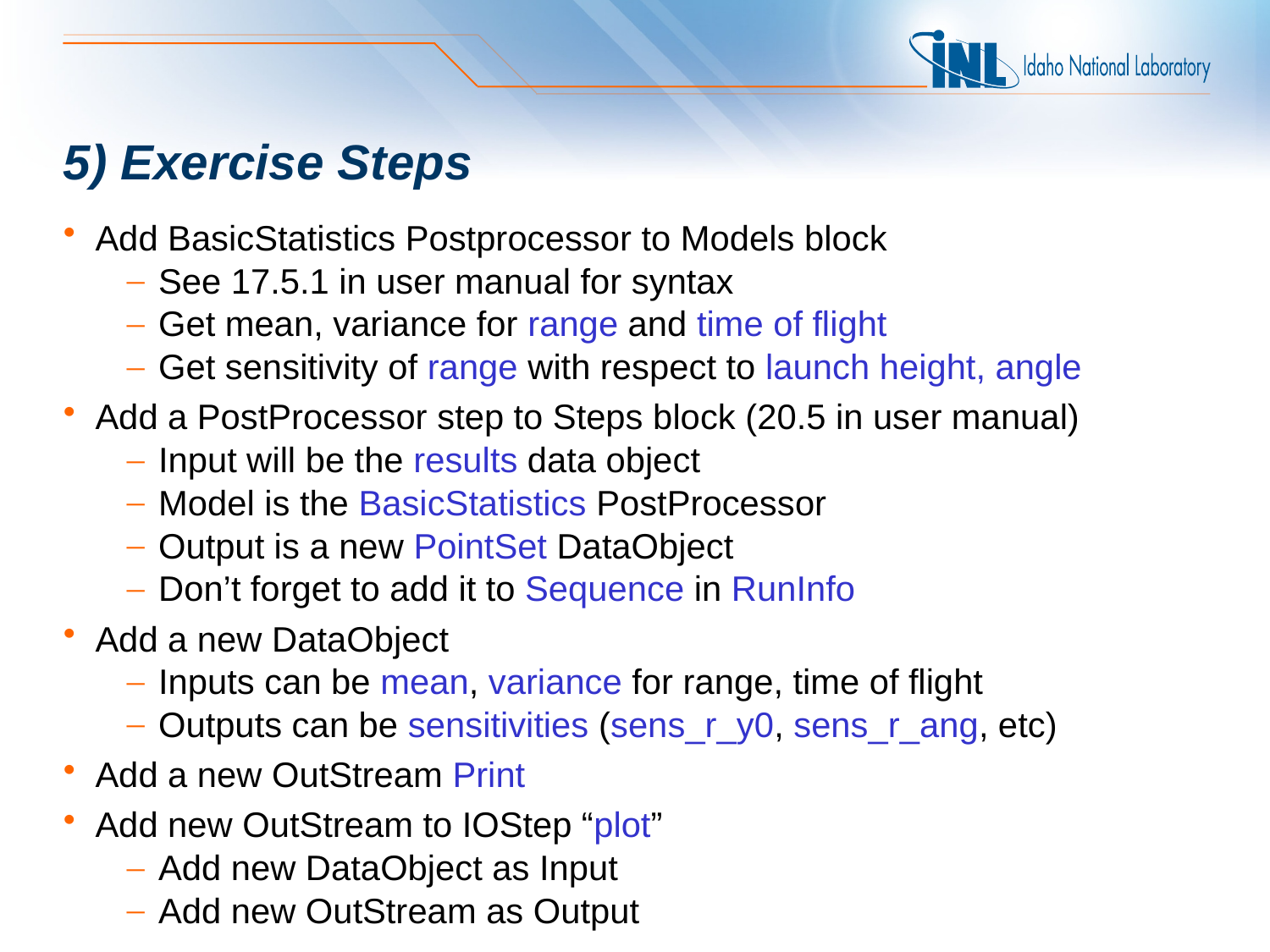

# 5) Exercise Steps
Add BasicStatistics Postprocessor to Models block
See 17.5.1 in user manual for syntax
Get mean, variance for range and time of flight
Get sensitivity of range with respect to launch height, angle
Add a PostProcessor step to Steps block (20.5 in user manual)
Input will be the results data object
Model is the BasicStatistics PostProcessor
Output is a new PointSet DataObject
Don’t forget to add it to Sequence in RunInfo
Add a new DataObject
Inputs can be mean, variance for range, time of flight
Outputs can be sensitivities (sens_r_y0, sens_r_ang, etc)
Add a new OutStream Print
Add new OutStream to IOStep “plot”
Add new DataObject as Input
Add new OutStream as Output